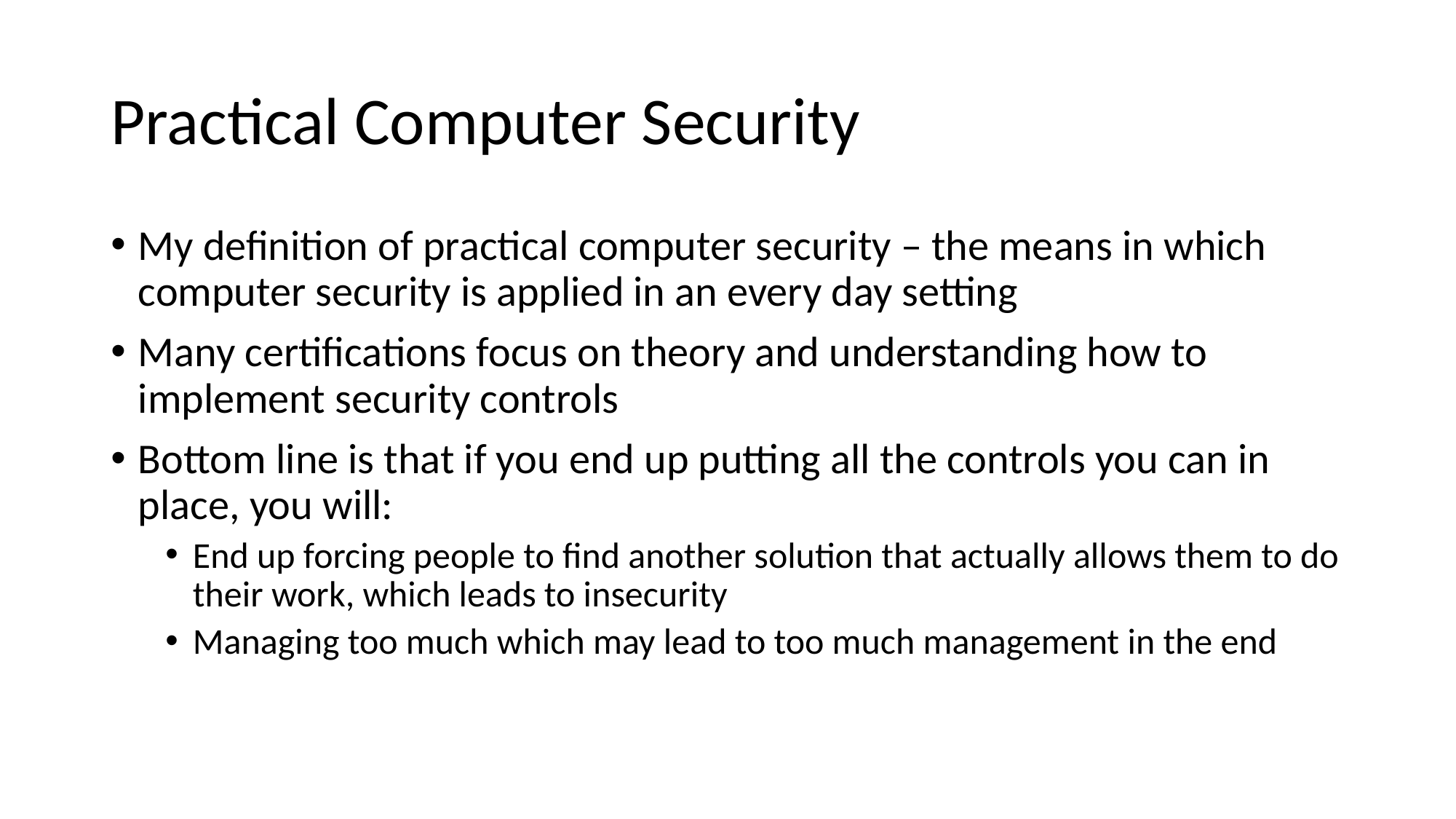

# Practical Computer Security
My definition of practical computer security – the means in which computer security is applied in an every day setting
Many certifications focus on theory and understanding how to implement security controls
Bottom line is that if you end up putting all the controls you can in place, you will:
End up forcing people to find another solution that actually allows them to do their work, which leads to insecurity
Managing too much which may lead to too much management in the end